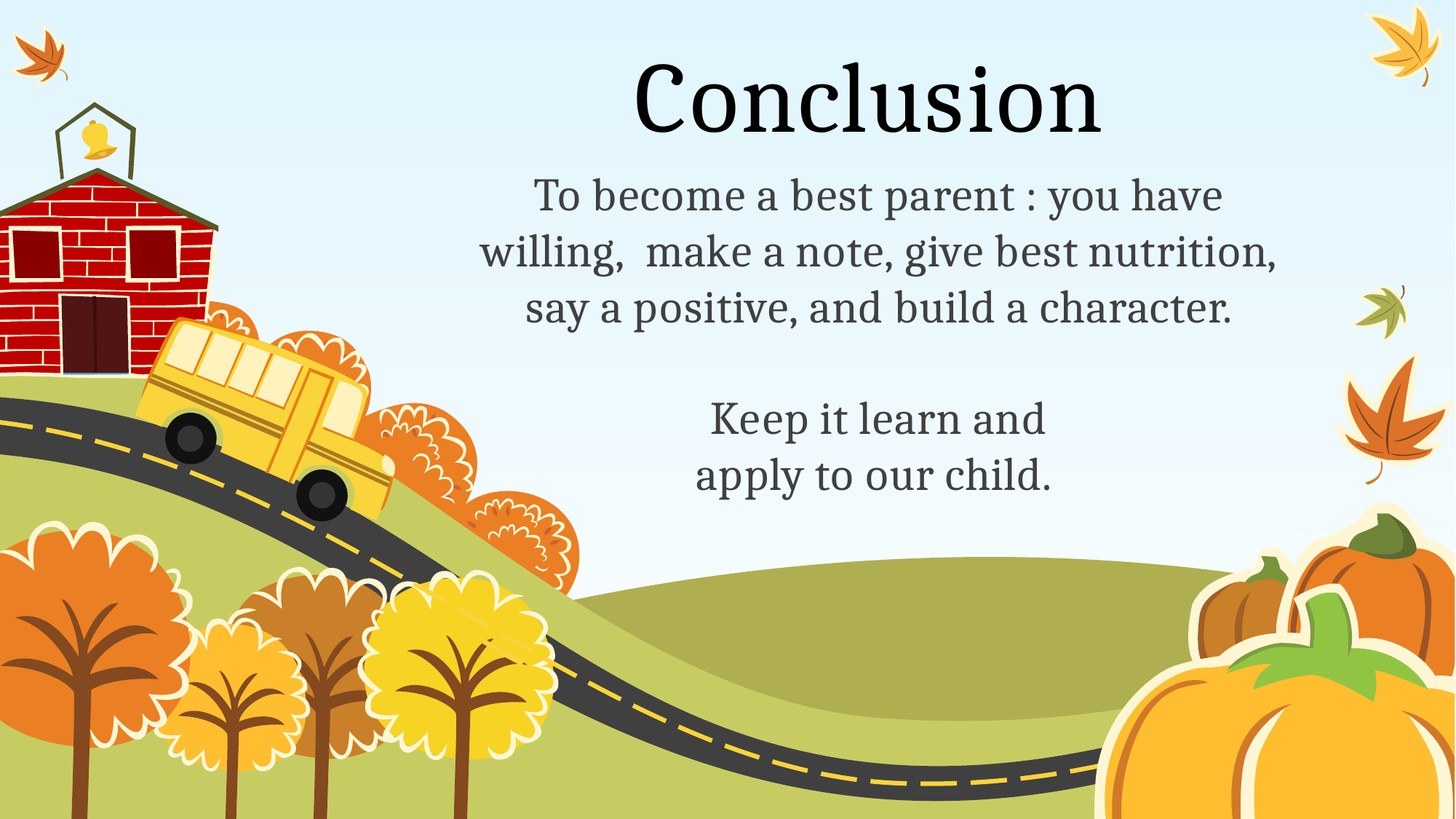

# Conclusion
To become a best parent : you have willing,  make a note, give best nutrition, say a positive, and build a character.

 Keep it learn and
apply to our child.